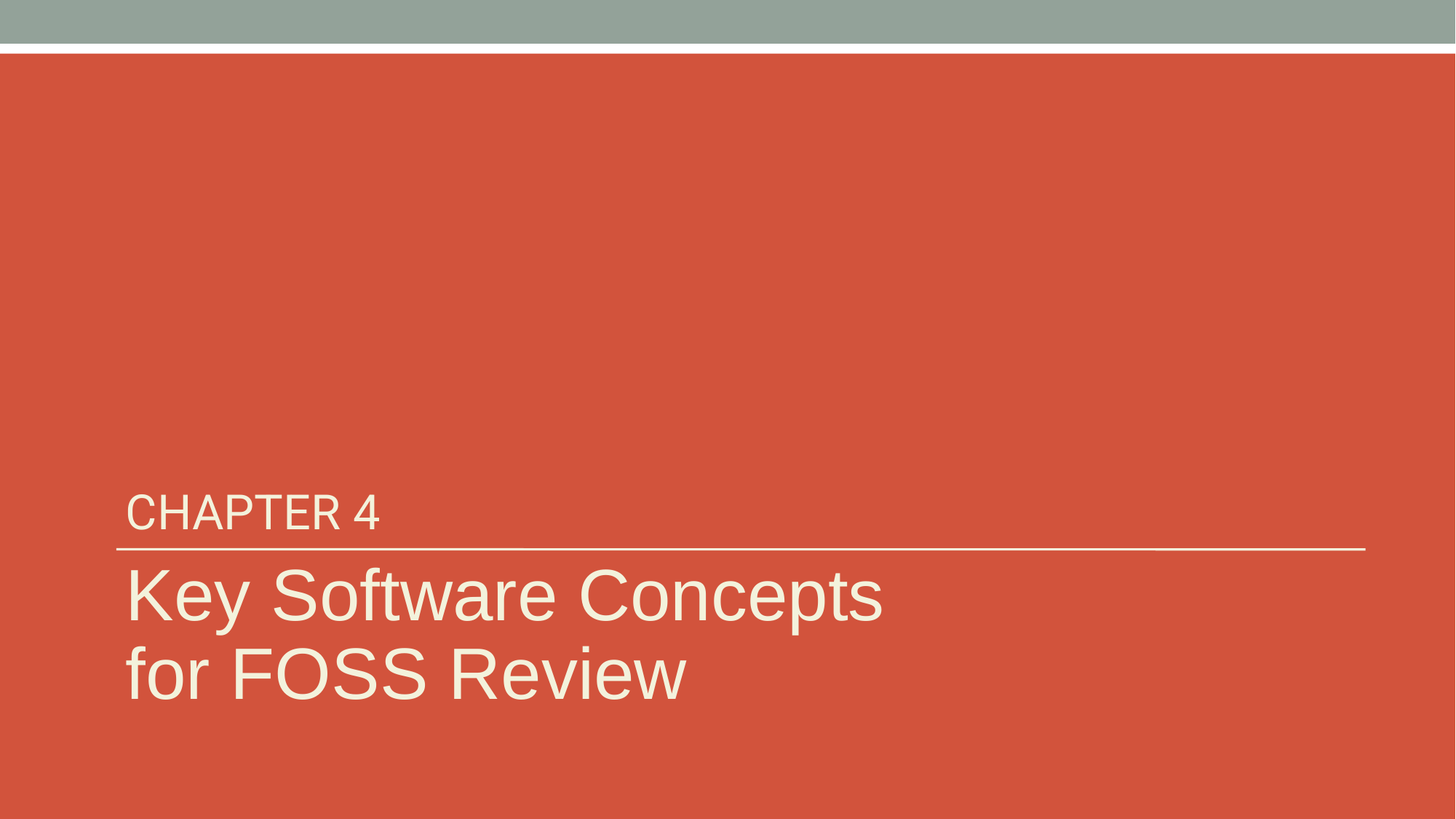

# CHAPTER 4
Key Software Concepts
for FOSS Review